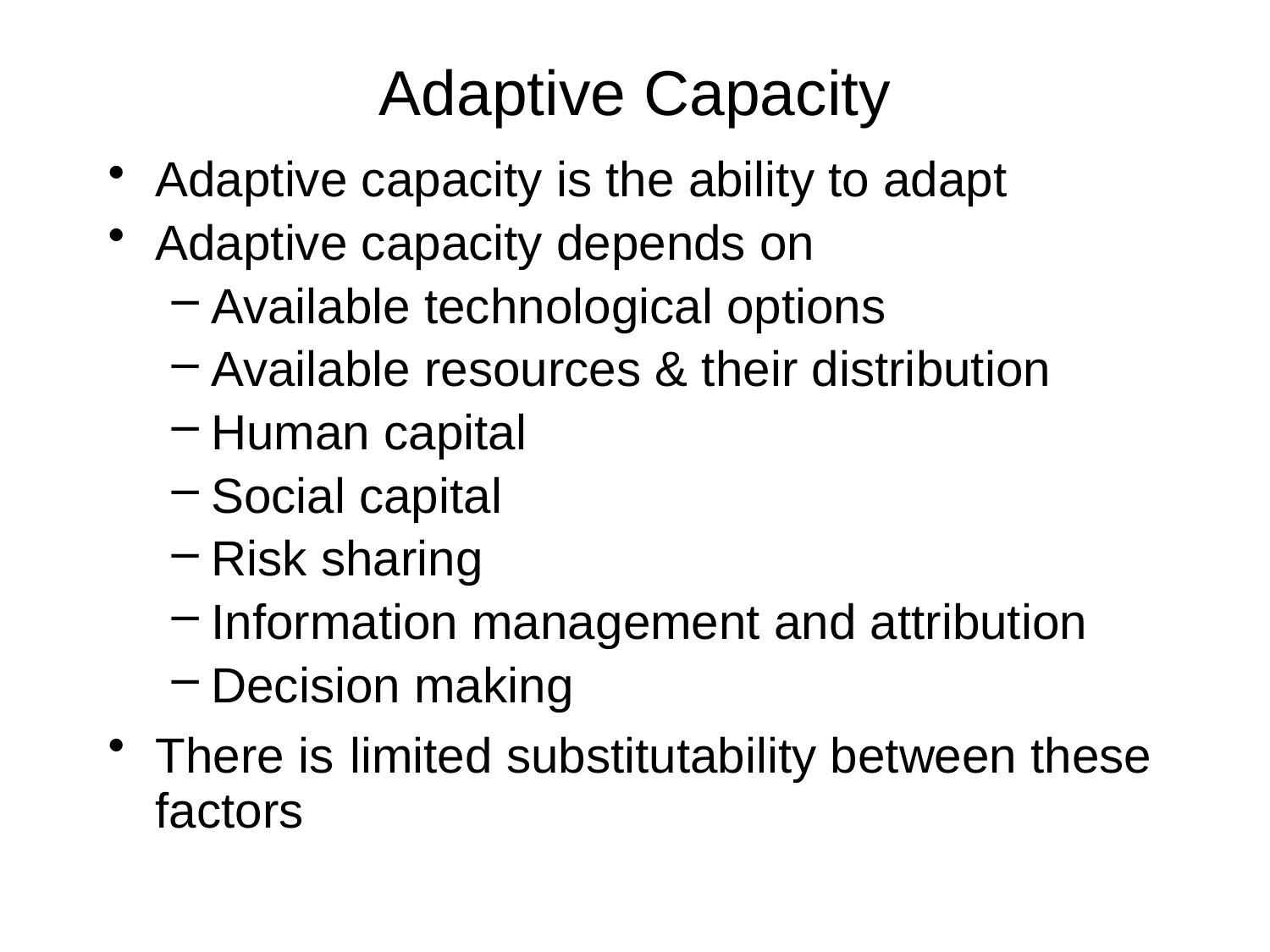

# Adaptive Capacity
Adaptive capacity is the ability to adapt
Adaptive capacity depends on
Available technological options
Available resources & their distribution
Human capital
Social capital
Risk sharing
Information management and attribution
Decision making
There is limited substitutability between these factors